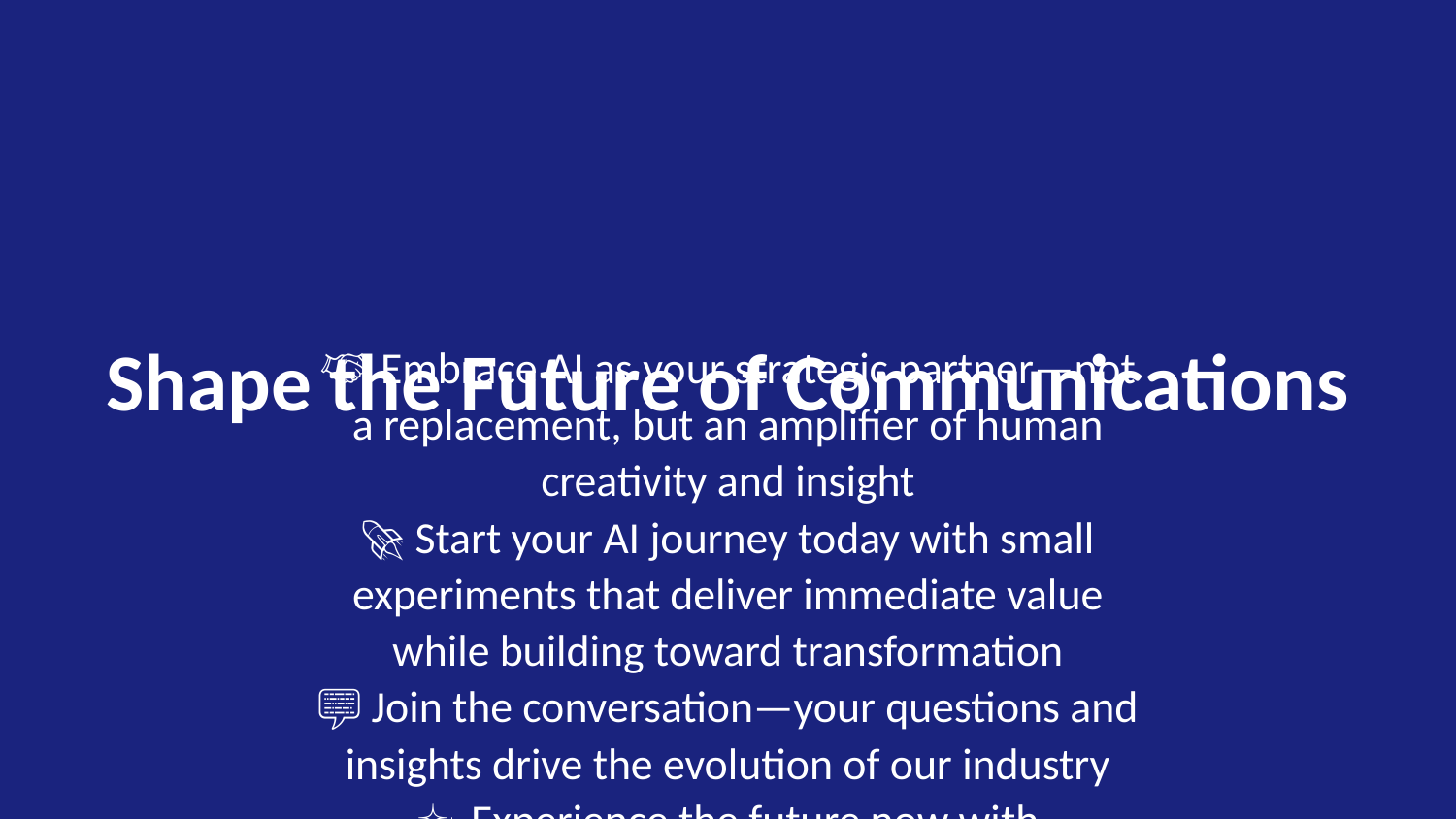

Shape the Future of Communications
🤝 Embrace AI as your strategic partner—not a replacement, but an amplifier of human creativity and insight
🚀 Start your AI journey today with small experiments that deliver immediate value while building toward transformation
💬 Join the conversation—your questions and insights drive the evolution of our industry
✨ Experience the future now with SignalDesk's AI Presentation Builder